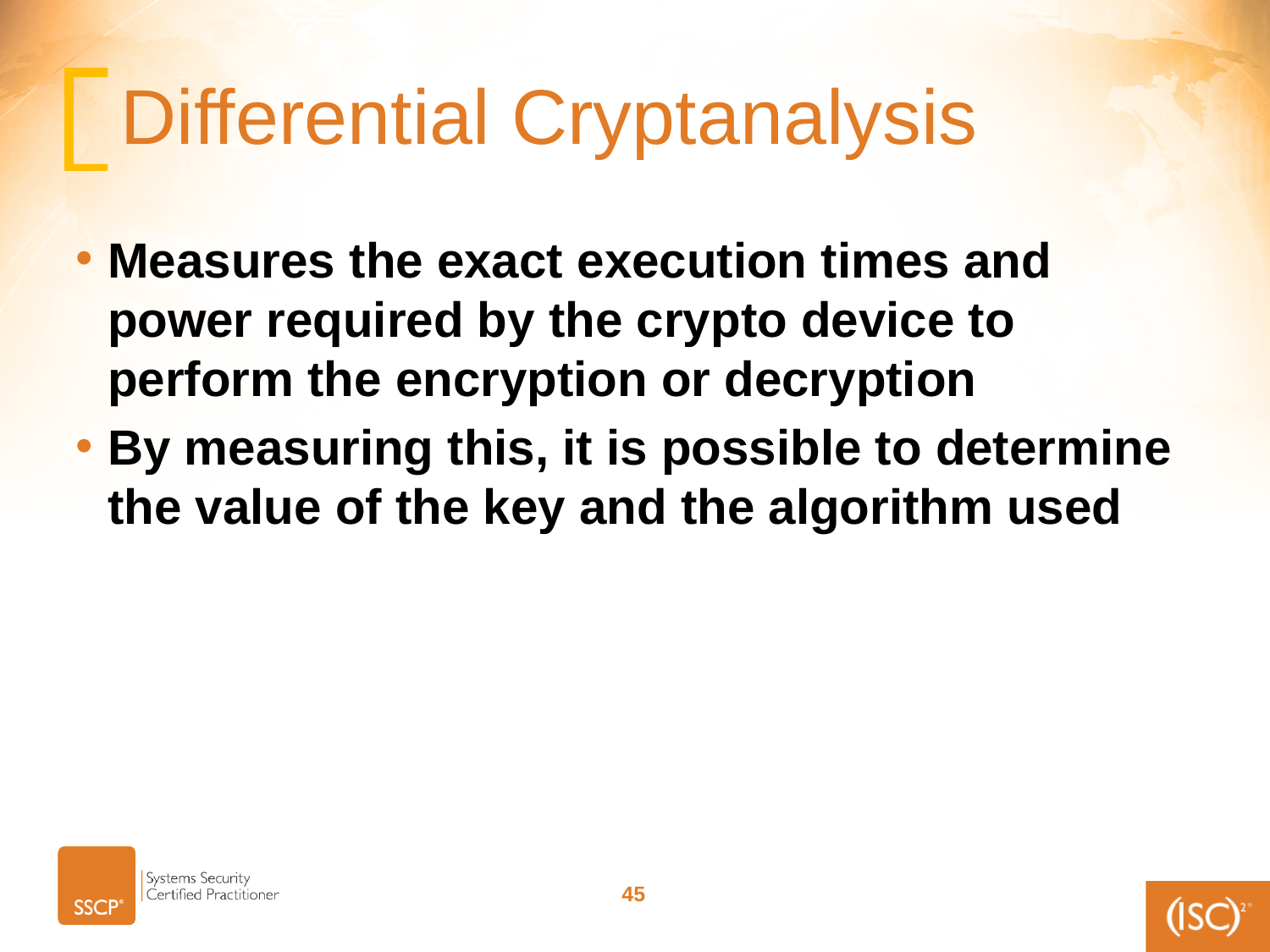

# Differential Cryptanalysis
Measures the exact execution times and power required by the crypto device to perform the encryption or decryption
By measuring this, it is possible to determine the value of the key and the algorithm used